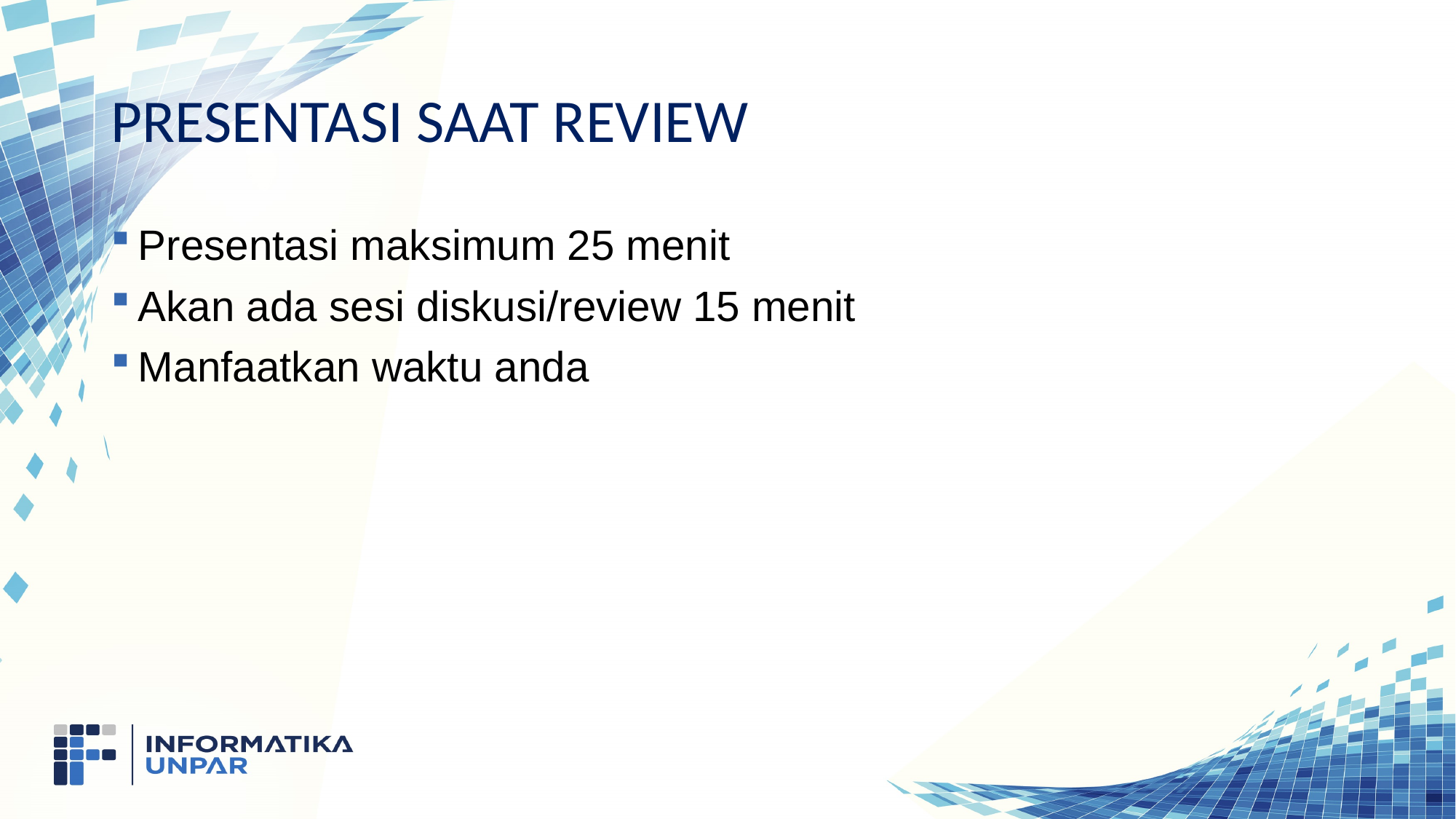

# Presentasi saat Review
Presentasi maksimum 25 menit
Akan ada sesi diskusi/review 15 menit
Manfaatkan waktu anda